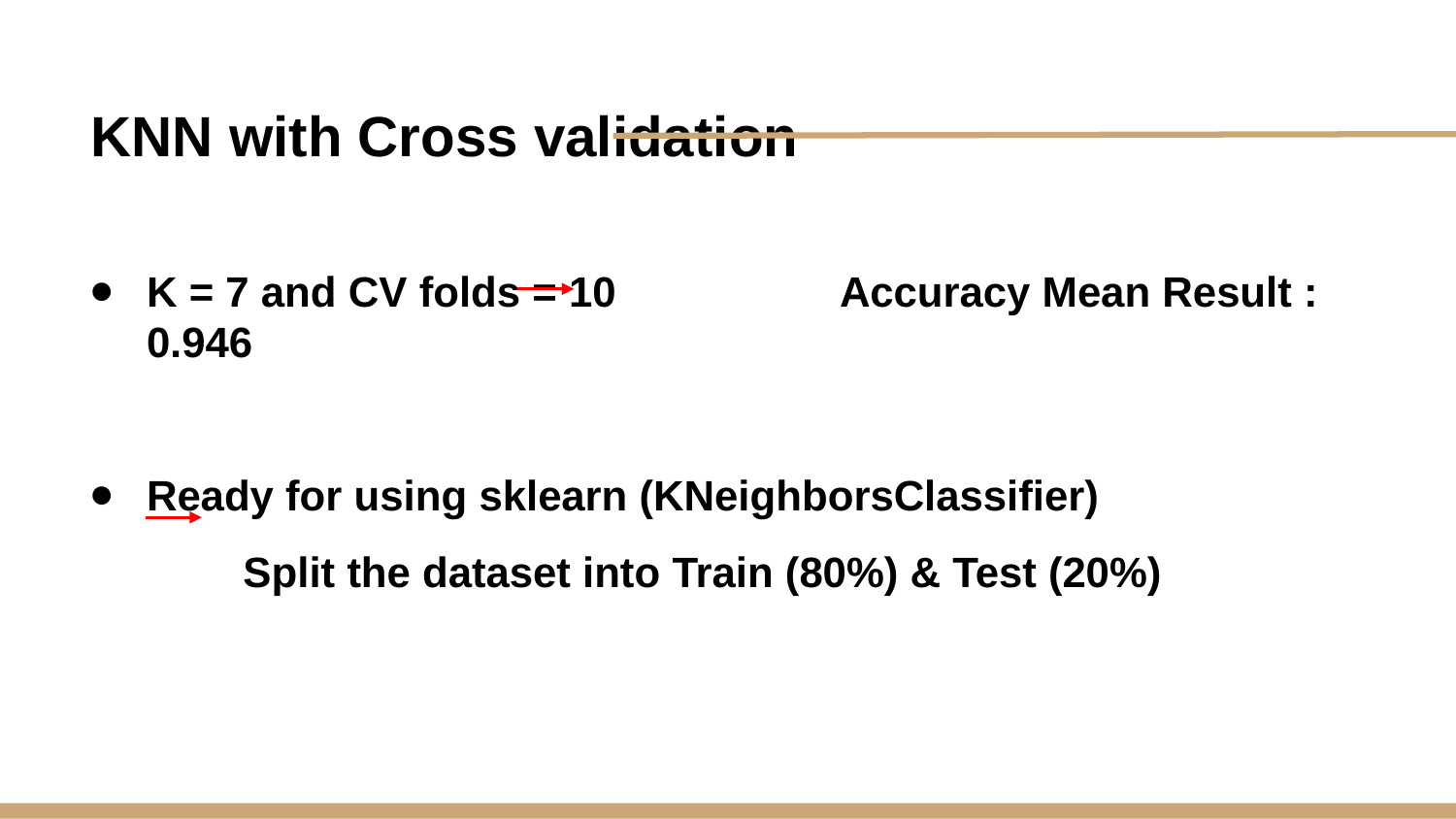

# KNN with Cross validation
K = 7 and CV folds = 10                   Accuracy Mean Result : 0.946

Ready for using sklearn (KNeighborsClassifier)

  Split the dataset into Train (80%) & Test (20%)